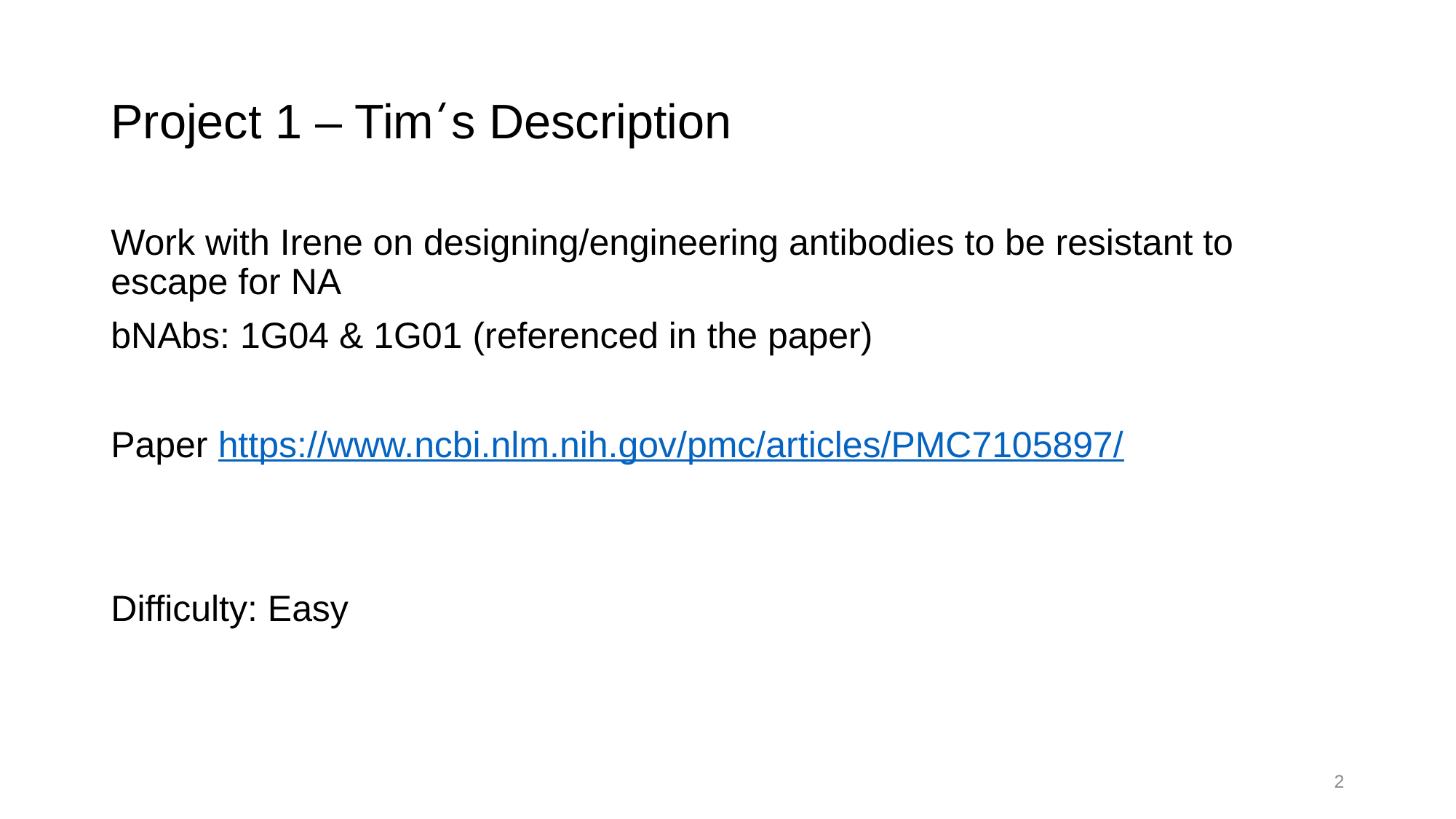

# Project 1 – Tim’s Description
Work with Irene on designing/engineering antibodies to be resistant to escape for NA
bNAbs: 1G04 & 1G01 (referenced in the paper)

Paper https://www.ncbi.nlm.nih.gov/pmc/articles/PMC7105897/

Difficulty: Easy
2